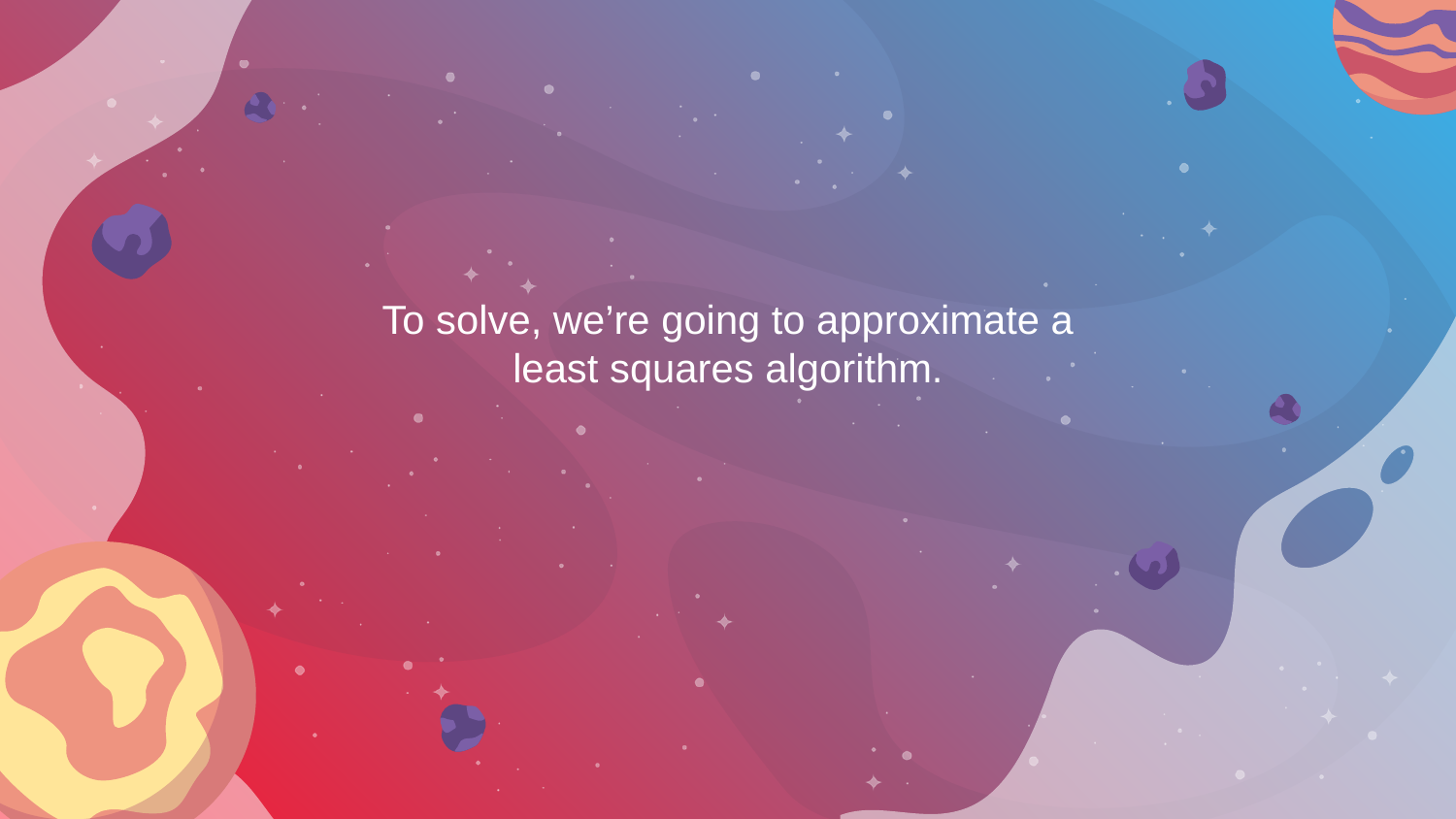

To solve, we’re going to approximate a least squares algorithm.